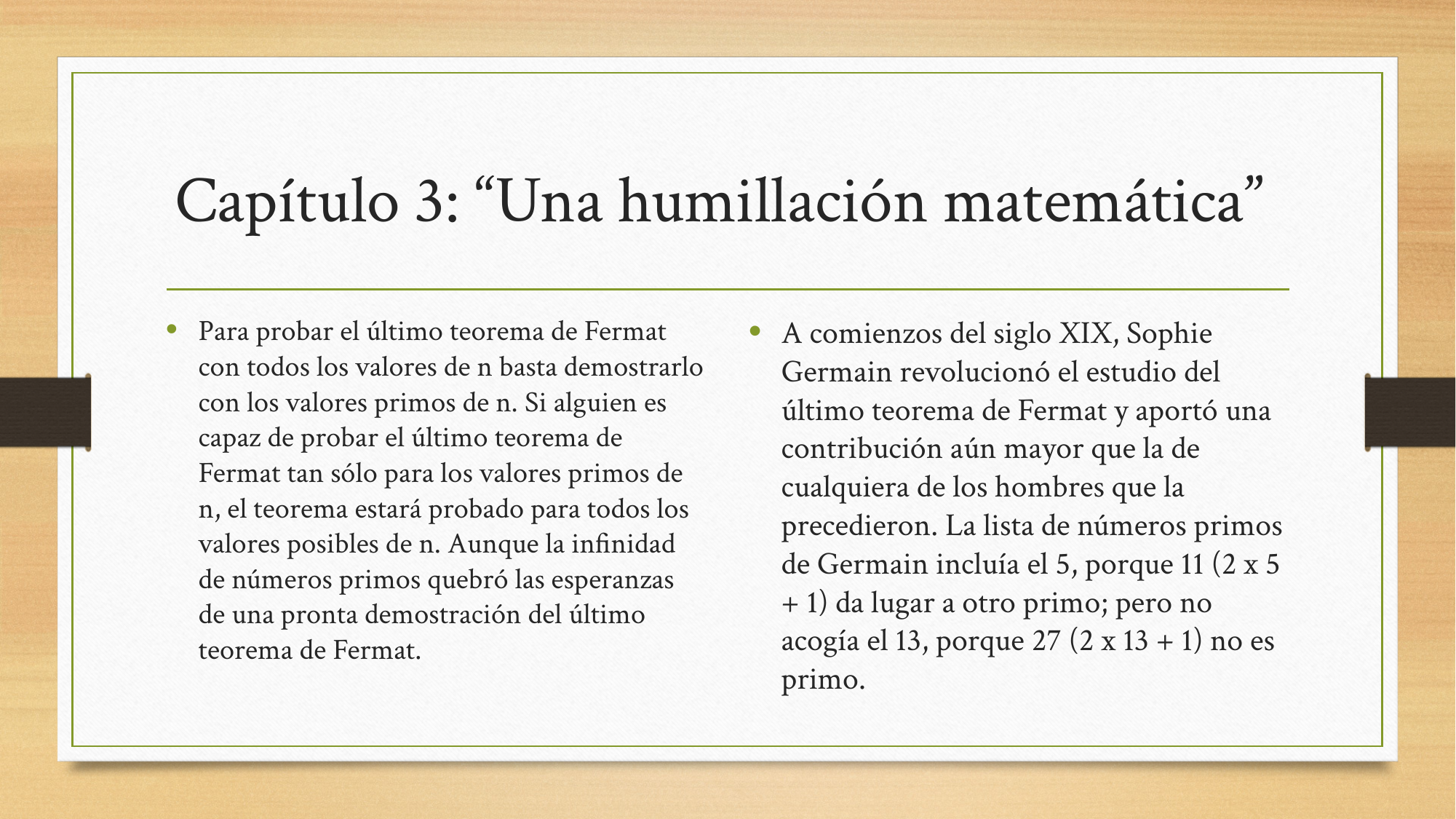

# Capítulo 3: “Una humillación matemática”
Para probar el último teorema de Fermat con todos los valores de n basta demostrarlo con los valores primos de n. Si alguien es capaz de probar el último teorema de Fermat tan sólo para los valores primos de n, el teorema estará probado para todos los valores posibles de n. Aunque la infinidad de números primos quebró las esperanzas de una pronta demostración del último teorema de Fermat.

A comienzos del siglo XIX, Sophie Germain revolucionó el estudio del último teorema de Fermat y aportó una contribución aún mayor que la de cualquiera de los hombres que la precedieron. La lista de números primos de Germain incluía el 5, porque 11 (2 x 5 + 1) da lugar a otro primo; pero no acogía el 13, porque 27 (2 x 13 + 1) no es primo.